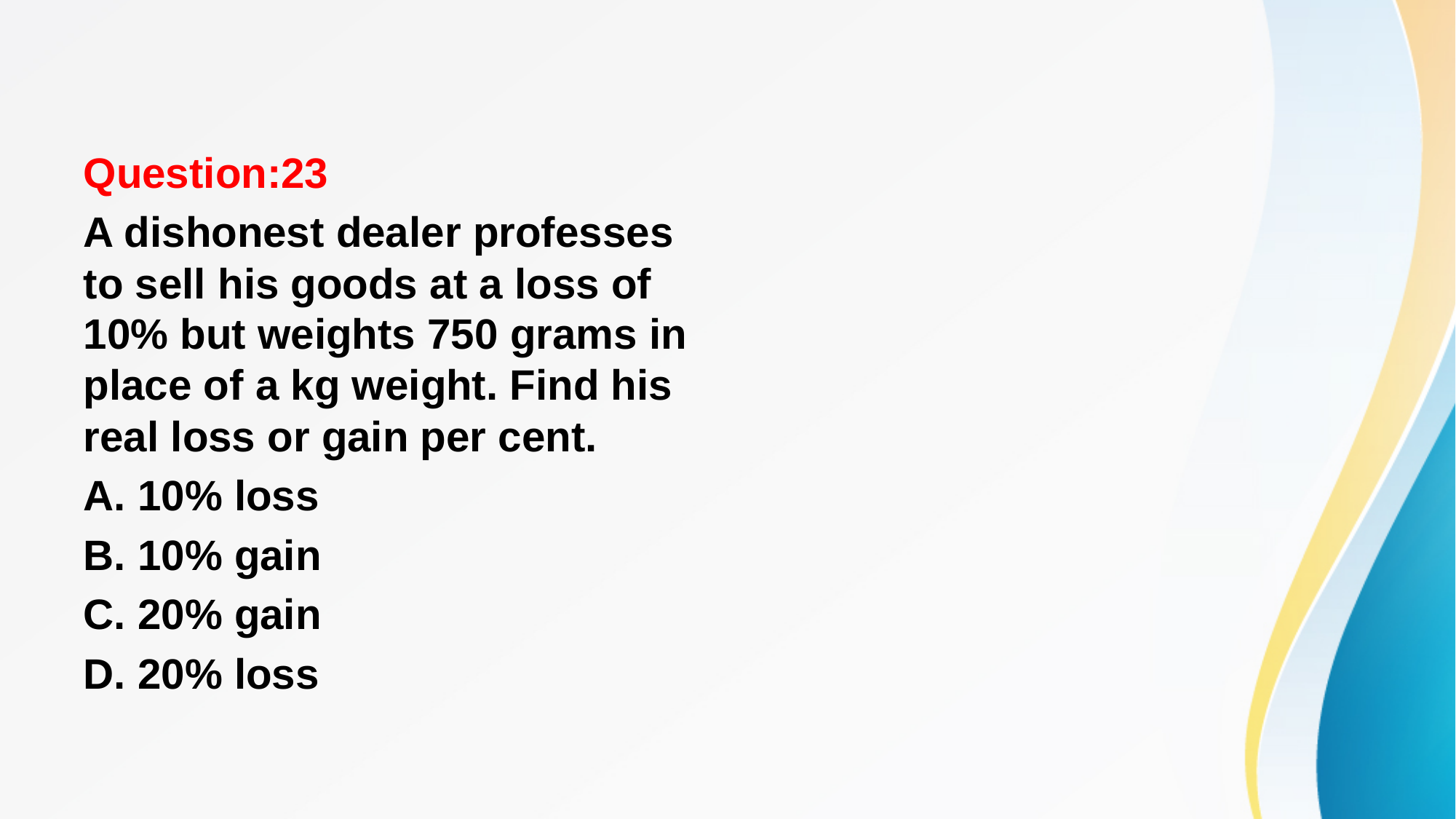

#
Question:23
A dishonest dealer professes to sell his goods at a loss of 10% but weights 750 grams in place of a kg weight. Find his real loss or gain per cent.
A. 10% loss
B. 10% gain
C. 20% gain
D. 20% loss